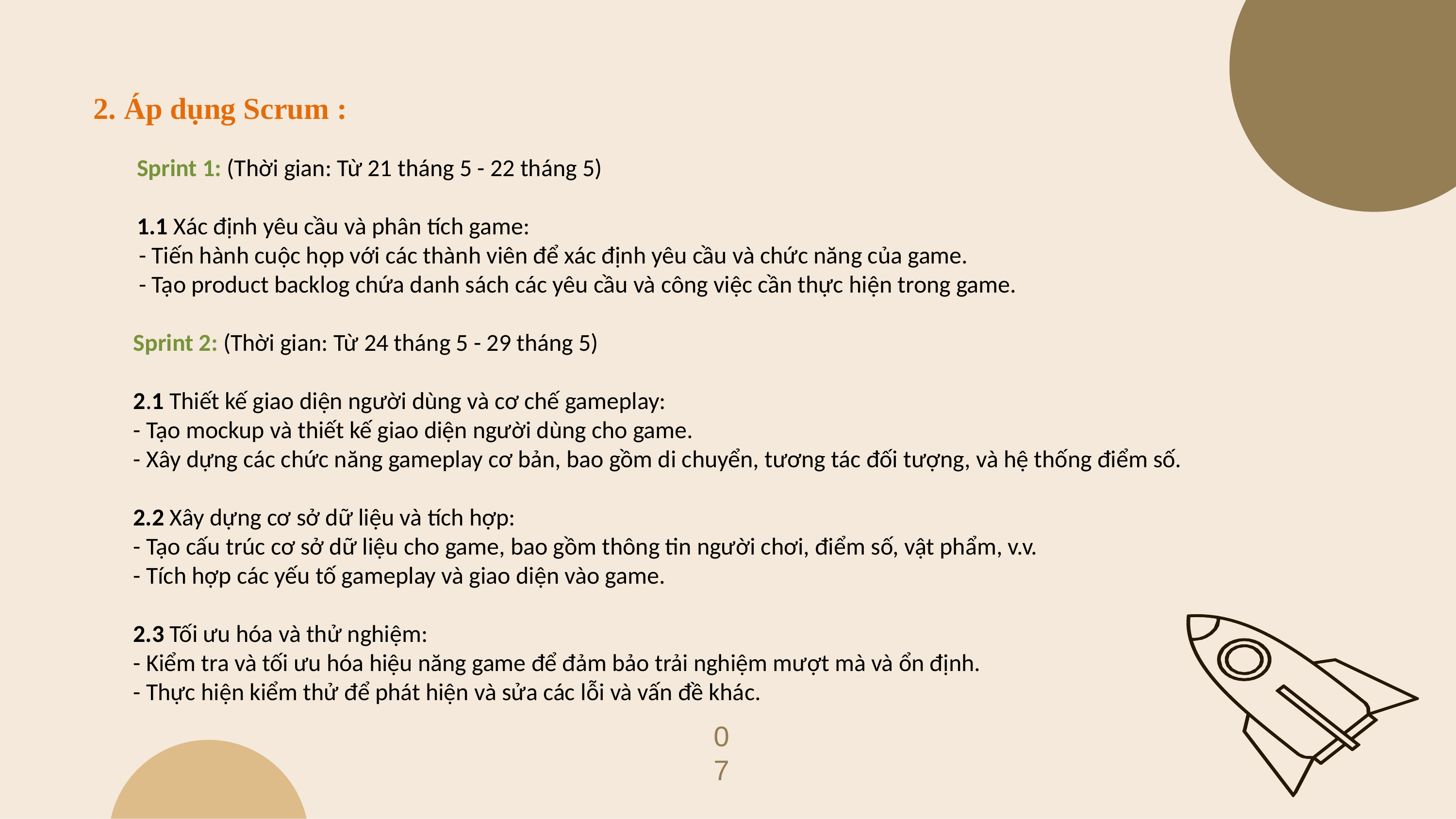

# 2. Áp dụng Scrum :
Sprint 1: (Thời gian: Từ 21 tháng 5 - 22 tháng 5)

1.1 Xác định yêu cầu và phân tích game:
       - Tiến hành cuộc họp với các thành viên để xác định yêu cầu và chức năng của game.
       - Tạo product backlog chứa danh sách các yêu cầu và công việc cần thực hiện trong game.

      Sprint 2: (Thời gian: Từ 24 tháng 5 - 29 tháng 5)

      2.1 Thiết kế giao diện người dùng và cơ chế gameplay:
      - Tạo mockup và thiết kế giao diện người dùng cho game.
      - Xây dựng các chức năng gameplay cơ bản, bao gồm di chuyển, tương tác đối tượng, và hệ thống điểm số.

      2.2 Xây dựng cơ sở dữ liệu và tích hợp:
      - Tạo cấu trúc cơ sở dữ liệu cho game, bao gồm thông tin người chơi, điểm số, vật phẩm, v.v.
      - Tích hợp các yếu tố gameplay và giao diện vào game.

      2.3 Tối ưu hóa và thử nghiệm:
      - Kiểm tra và tối ưu hóa hiệu năng game để đảm bảo trải nghiệm mượt mà và ổn định.
      - Thực hiện kiểm thử để phát hiện và sửa các lỗi và vấn đề khác.

07